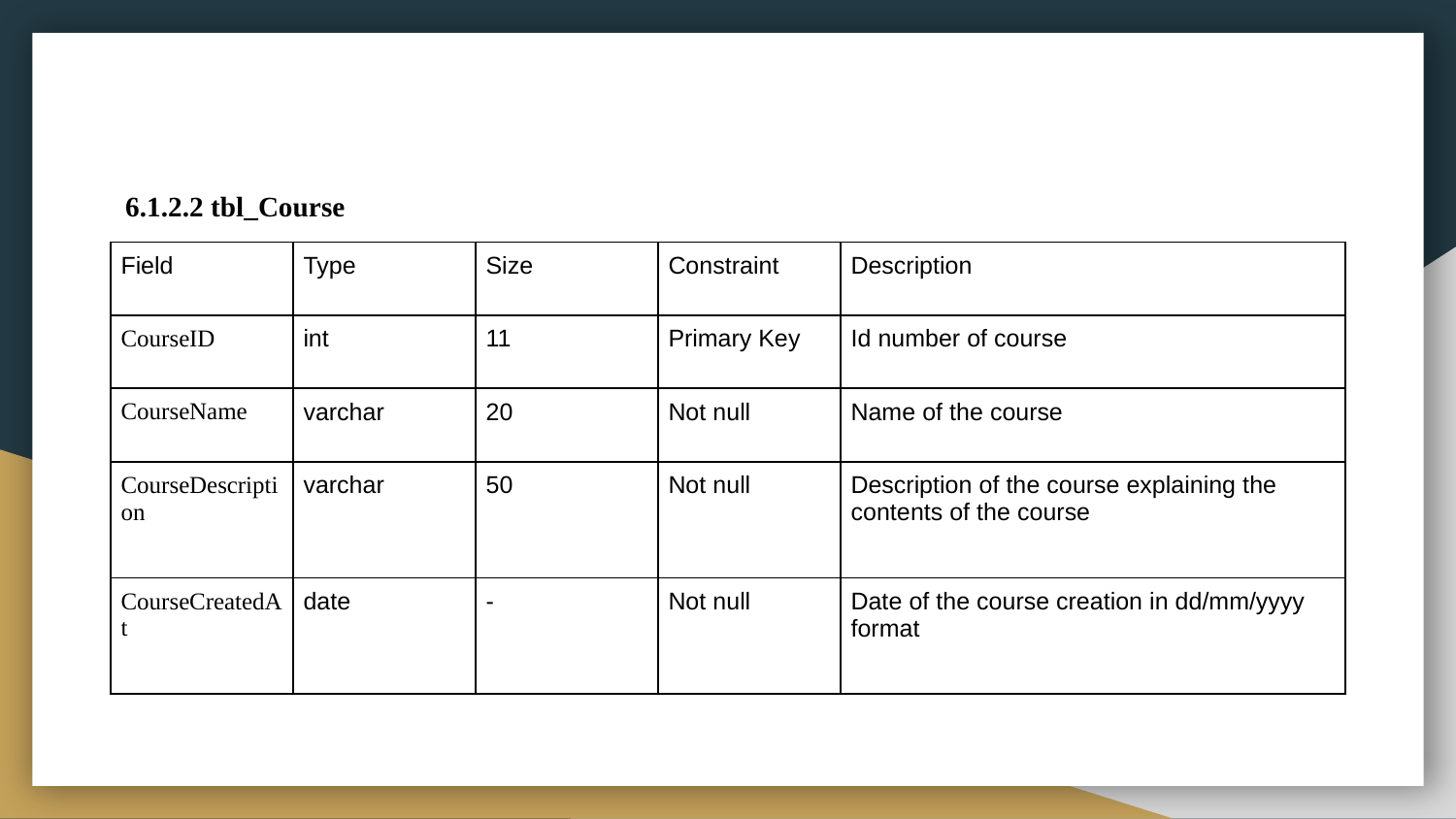

6.1.2.2 tbl_Course
| Field | Type | Size | Constraint | Description |
| --- | --- | --- | --- | --- |
| CourseID | int | 11 | Primary Key | Id number of course |
| CourseName | varchar | 20 | Not null | Name of the course |
| CourseDescription | varchar | 50 | Not null | Description of the course explaining the contents of the course |
| CourseCreatedAt | date | - | Not null | Date of the course creation in dd/mm/yyyy format |